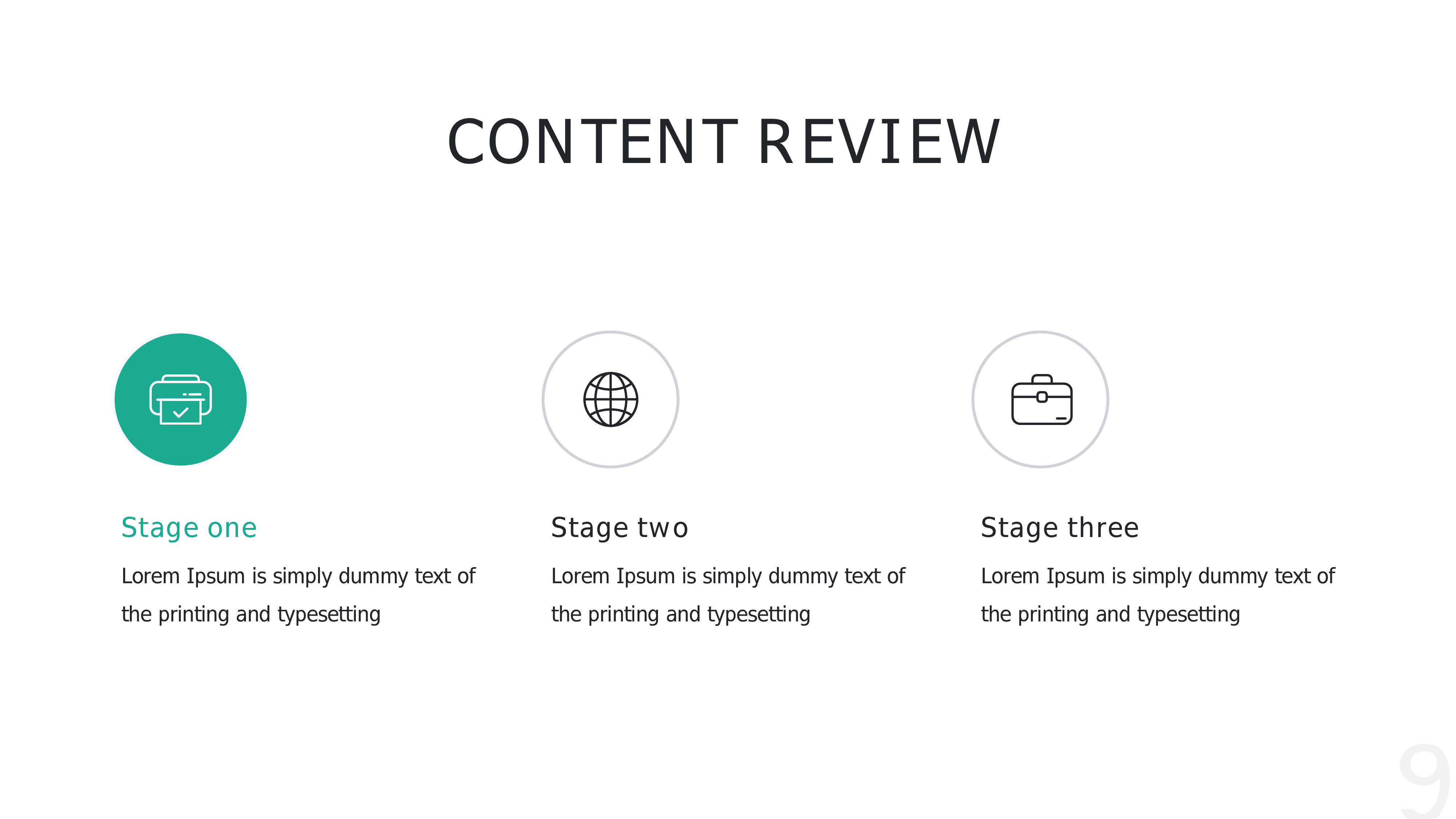

# CONTENT REVIEW

Stage one
Lorem Ipsum is simply dummy text of the printing and typesetting
Stage two
Lorem Ipsum is simply dummy text of the printing and typesetting
Stage three
Lorem Ipsum is simply dummy text of the printing and typesetting

9